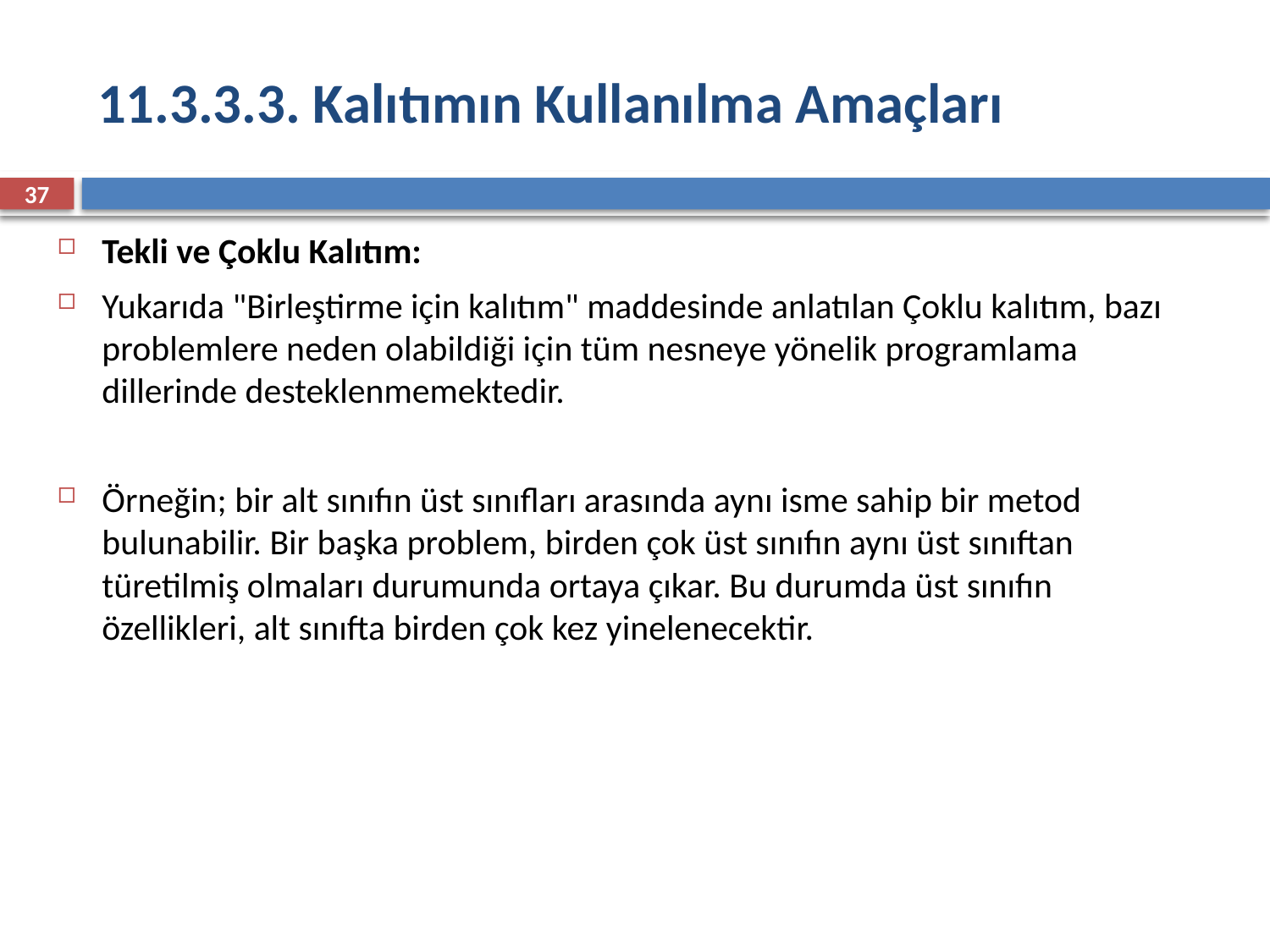

# 11.3.3.3. Kalıtımın Kullanılma Amaçları
37
Tekli ve Çoklu Kalıtım:
Yukarıda "Birleştirme için kalıtım" maddesinde anlatılan Çoklu kalıtım, bazı problemlere neden olabildiği için tüm nesneye yönelik programlama dillerinde desteklenmemektedir.

Örneğin; bir alt sınıfın üst sınıfları arasında aynı isme sahip bir metod bulunabilir. Bir başka problem, birden çok üst sınıfın aynı üst sınıftan türetilmiş olmaları durumunda ortaya çıkar. Bu durumda üst sınıfın özellikleri, alt sınıfta birden çok kez yinelenecektir.